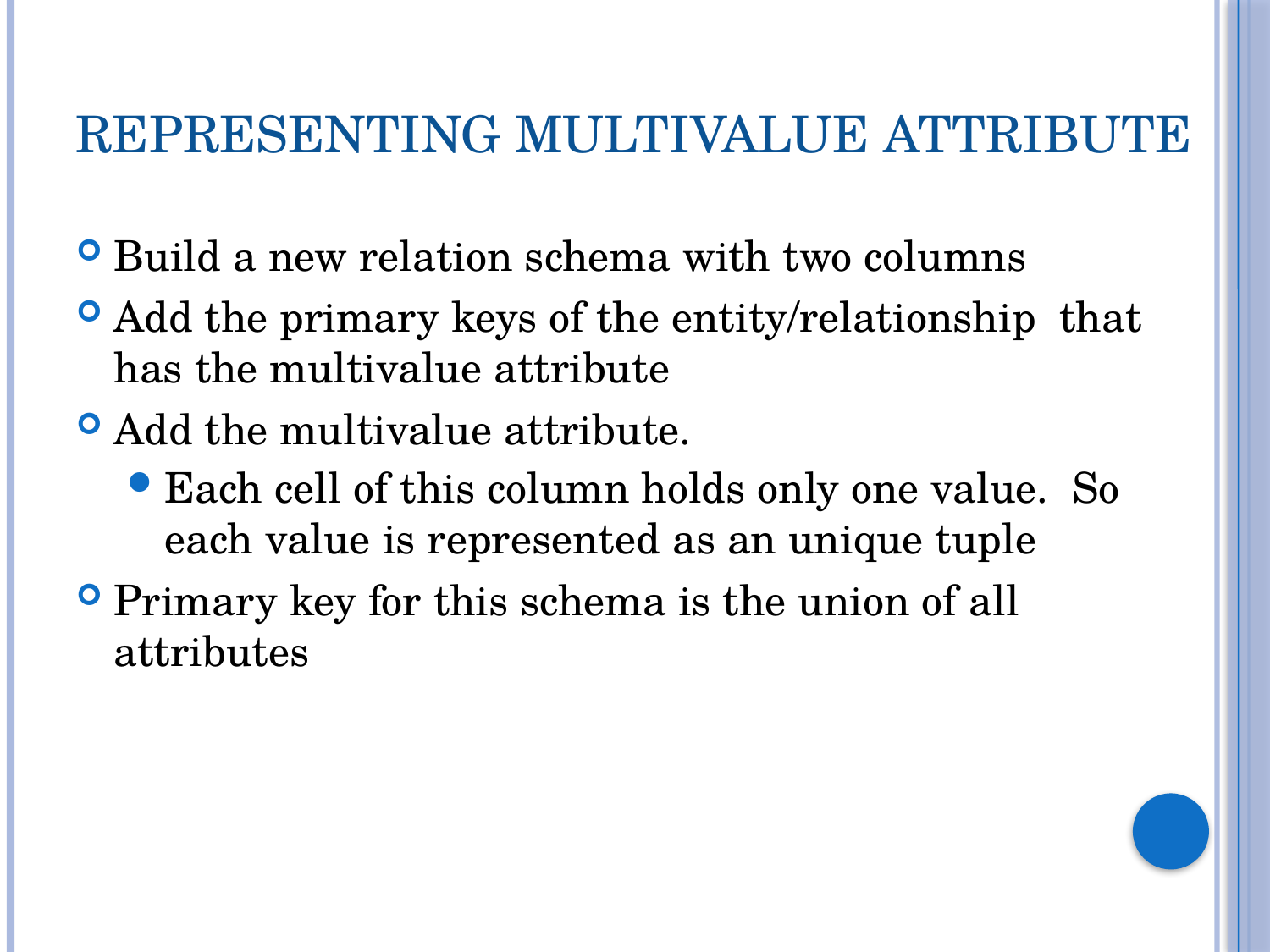

# Representing Multivalue Attribute
Build a new relation schema with two columns
Add the primary keys of the entity/relationship  that has the multivalue attribute
Add the multivalue attribute.
Each cell of this column holds only one value.  So each value is represented as an unique tuple
Primary key for this schema is the union of all attributes